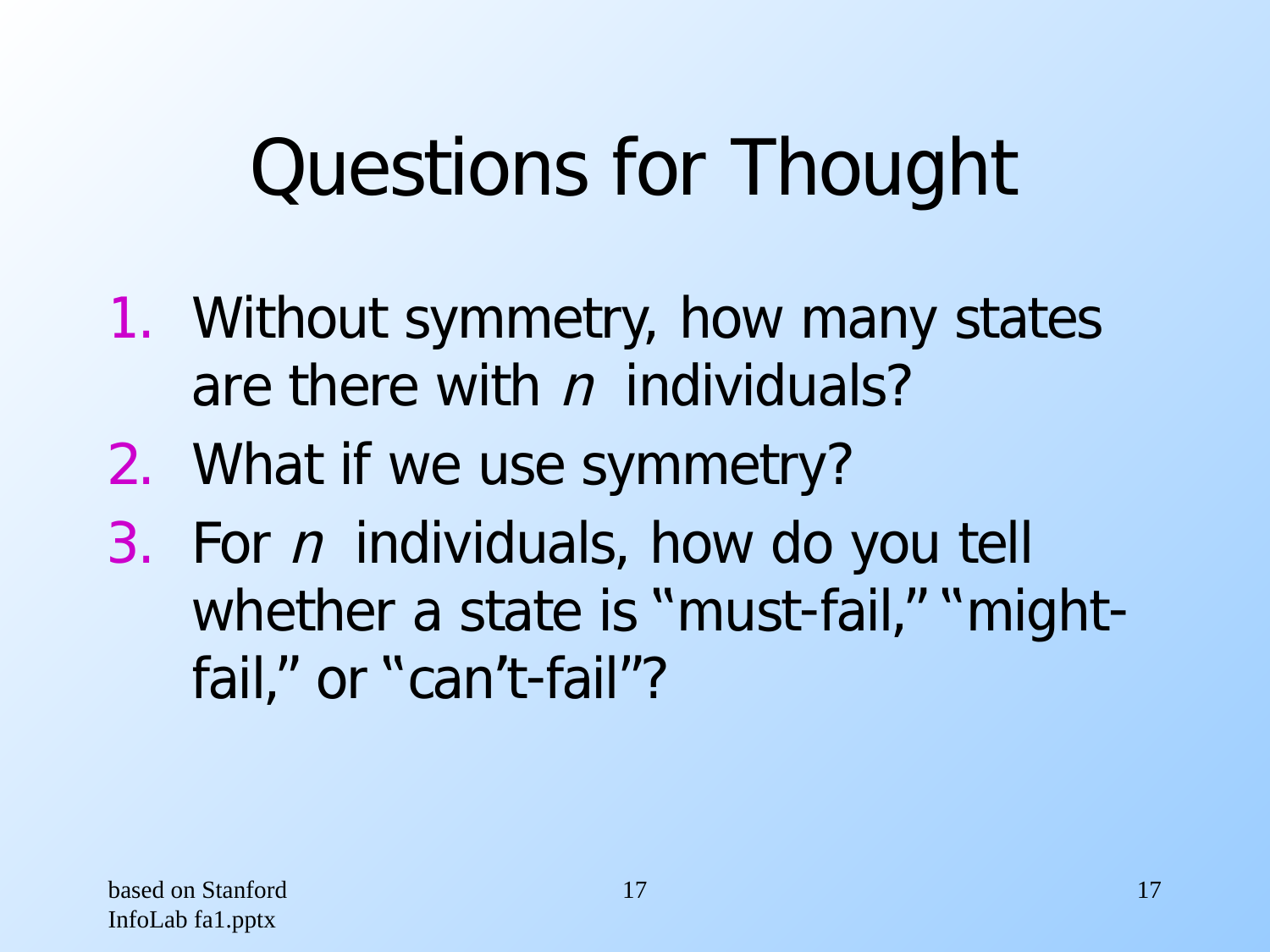

# Questions for Thought
Without symmetry, how many states are there with n  individuals?
What if we use symmetry?
For n  individuals, how do you tell whether a state is “must-fail,” “might-fail,” or “can’t-fail”?
based on Stanford InfoLab fa1.pptx
17
17